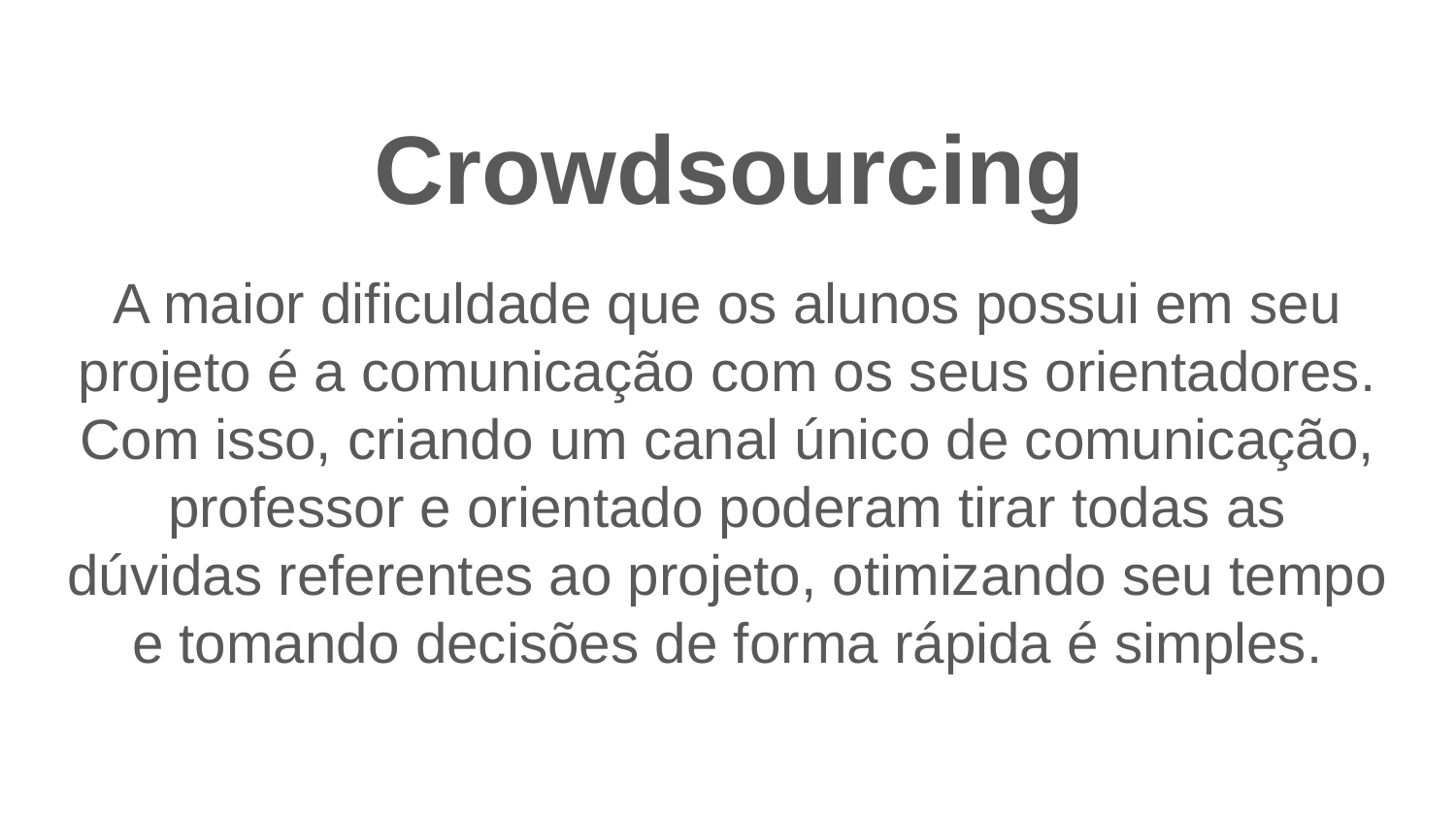

# Crowdsourcing
A maior dificuldade que os alunos possui em seu projeto é a comunicação com os seus orientadores. Com isso, criando um canal único de comunicação, professor e orientado poderam tirar todas as dúvidas referentes ao projeto, otimizando seu tempo e tomando decisões de forma rápida é simples.